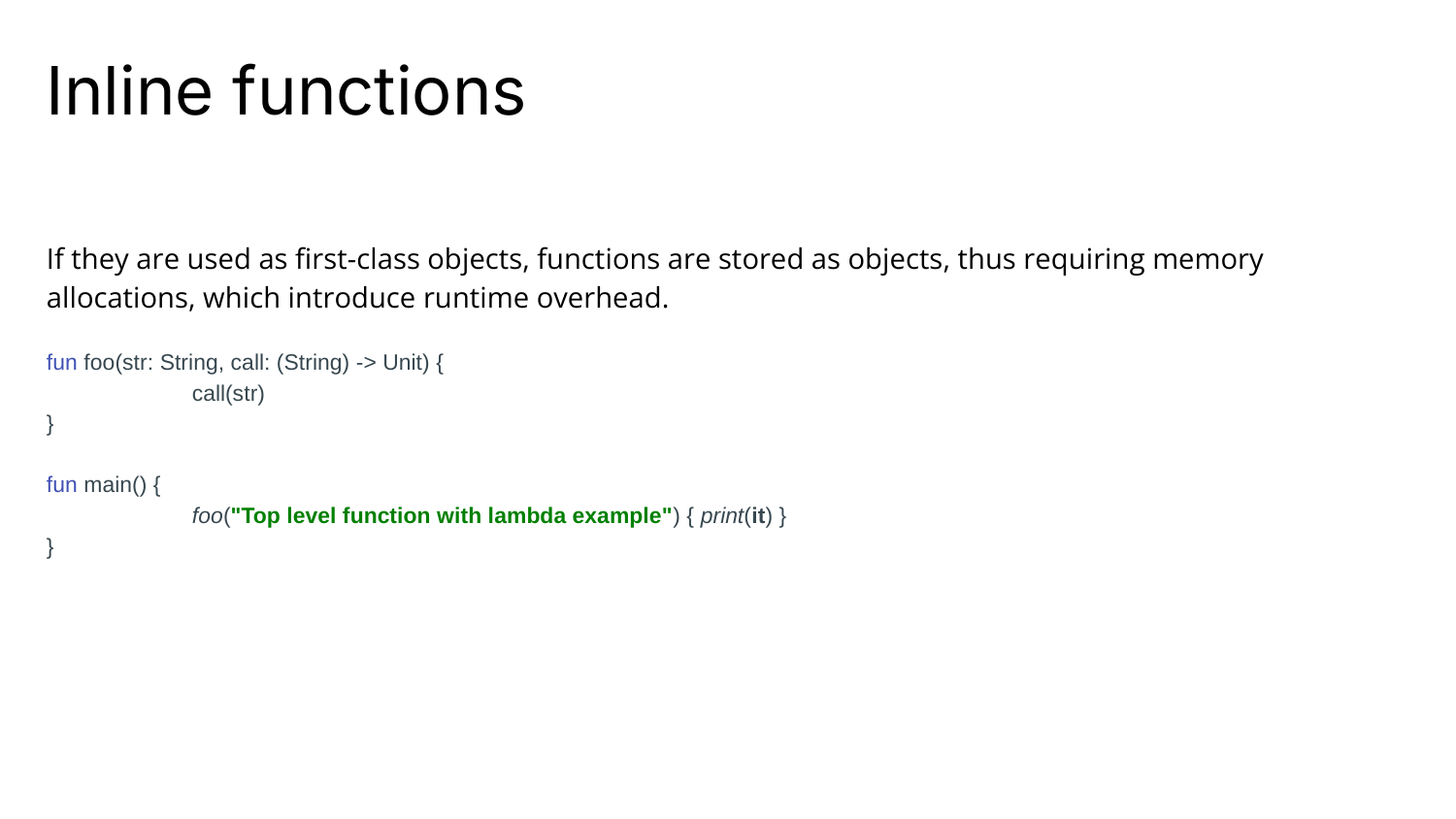

# Inline functions
If they are used as first-class objects, functions are stored as objects, thus requiring memory allocations, which introduce runtime overhead.

fun foo(str: String, call: (String) -> Unit) {
	call(str)
}

fun main() {
	foo("Top level function with lambda example") { print(it) }
}